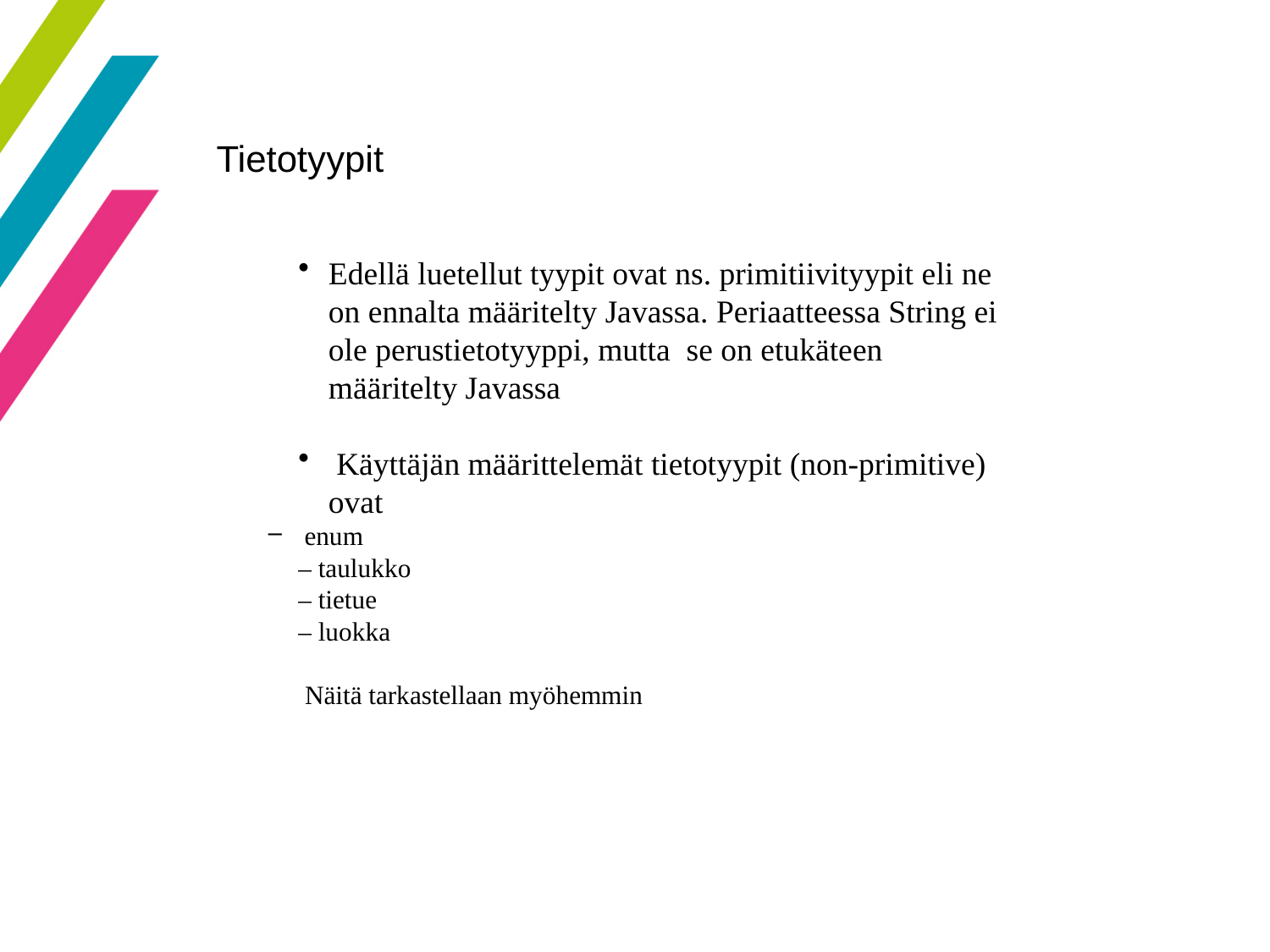

14
Tietotyypit

Edellä luetellut tyypit ovat ns. primitiivityypit eli ne on ennalta määritelty Javassa. Periaatteessa String ei ole perustietotyyppi, mutta  se on etukäteen määritelty Javassa

 Käyttäjän määrittelemät tietotyypit (non-primitive) ovat
 enum
– taulukko
– tietue
– luokka

 Näitä tarkastellaan myöhemmin